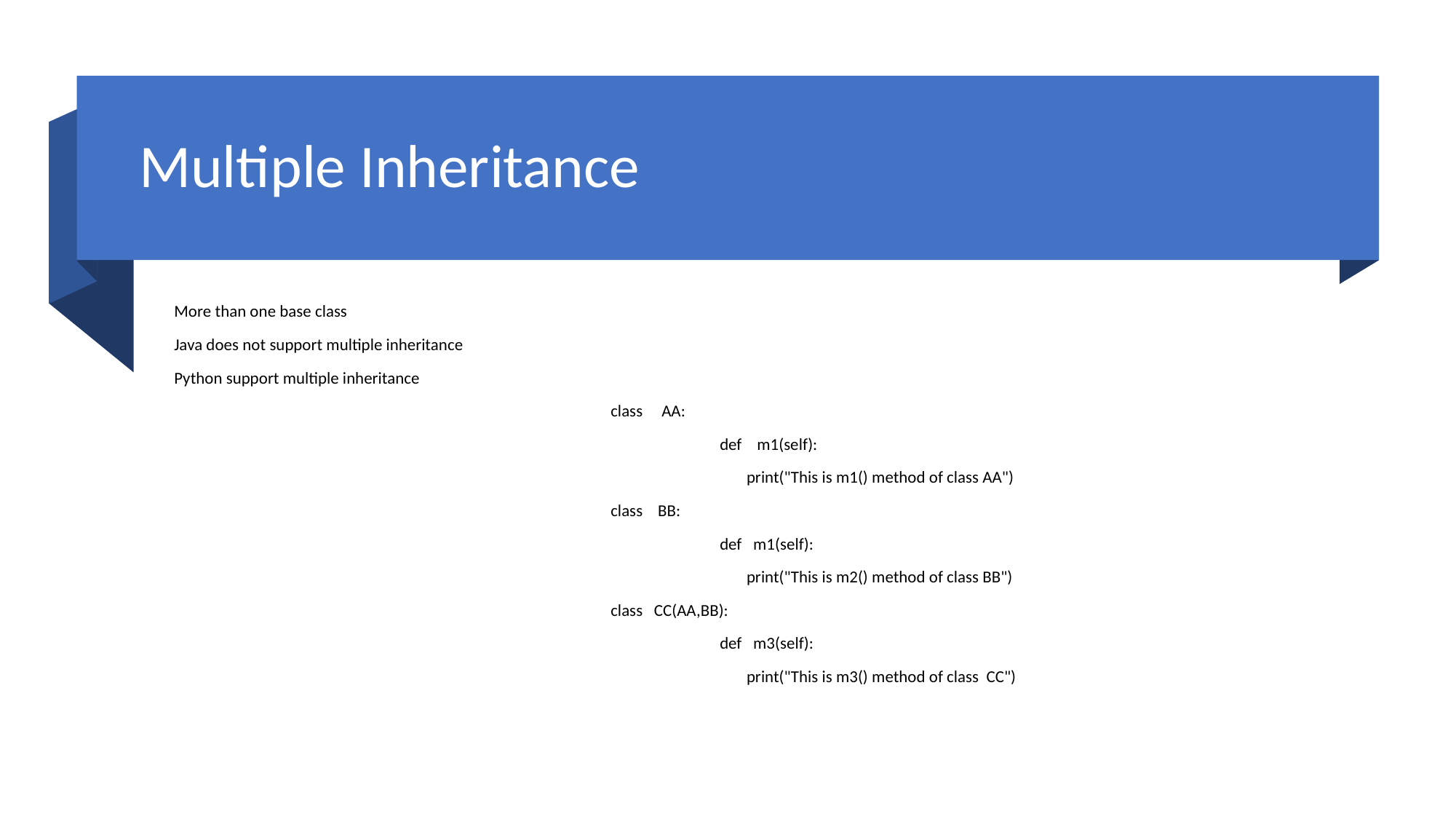

# Multiple Inheritance

More than one base class
Java does not support multiple inheritance
Python support multiple inheritance
				class     AA:
					def    m1(self):
					       print("This is m1() method of class AA")
				class    BB:
					def   m1(self):
					       print("This is m2() method of class BB")
				class   CC(AA,BB):
					def   m3(self):
					       print("This is m3() method of class  CC")